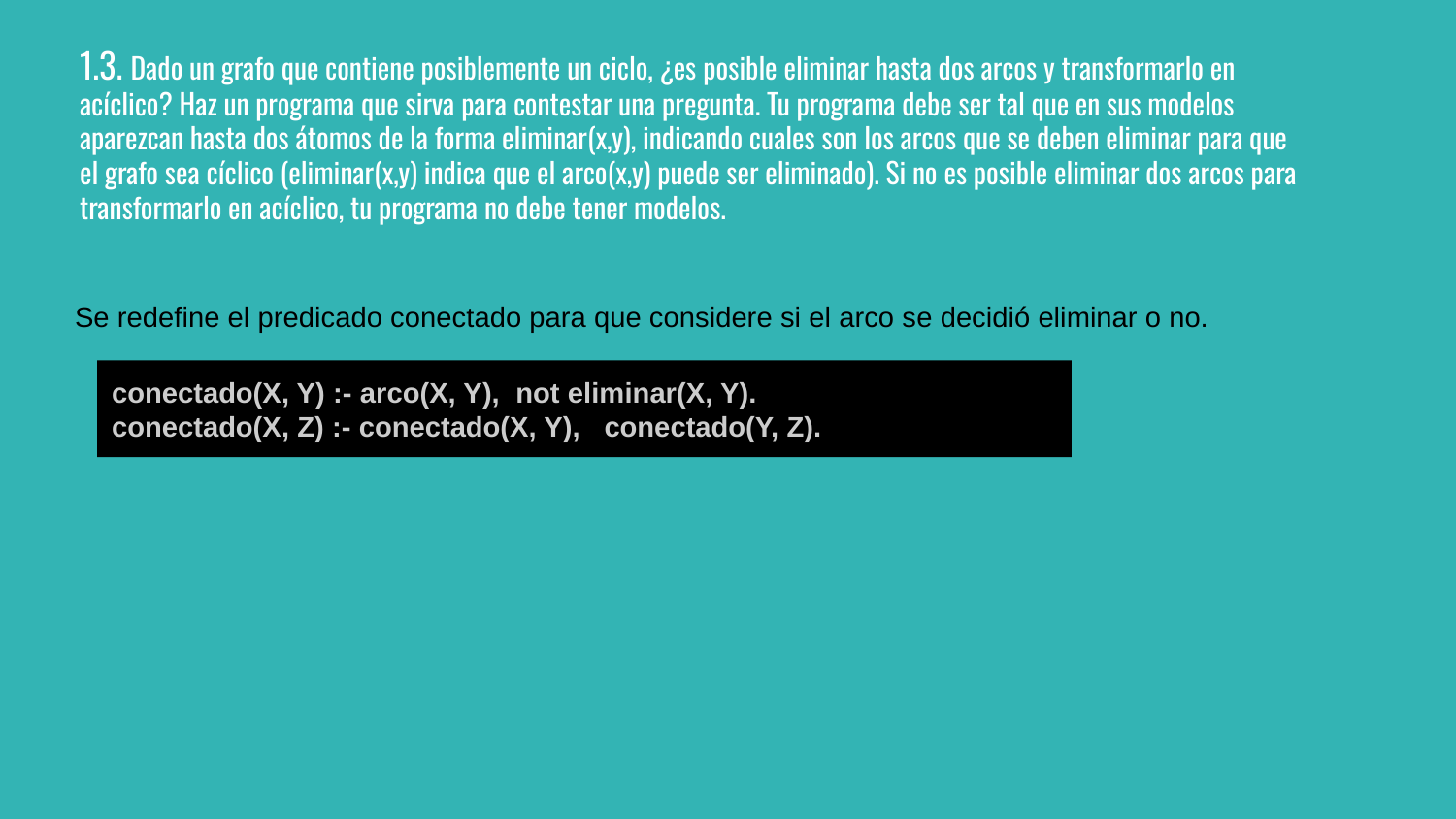

# 1.3. Dado un grafo que contiene posiblemente un ciclo, ¿es posible eliminar hasta dos arcos y transformarlo en acíclico? Haz un programa que sirva para contestar una pregunta. Tu programa debe ser tal que en sus modelos aparezcan hasta dos átomos de la forma eliminar(x,y), indicando cuales son los arcos que se deben eliminar para que el grafo sea cíclico (eliminar(x,y) indica que el arco(x,y) puede ser eliminado). Si no es posible eliminar dos arcos para transformarlo en acíclico, tu programa no debe tener modelos.

Se redefine el predicado conectado para que considere si el arco se decidió eliminar o no.
conectado(X, Y) :- arco(X, Y),  not eliminar(X, Y).
conectado(X, Z) :- conectado(X, Y),   conectado(Y, Z).